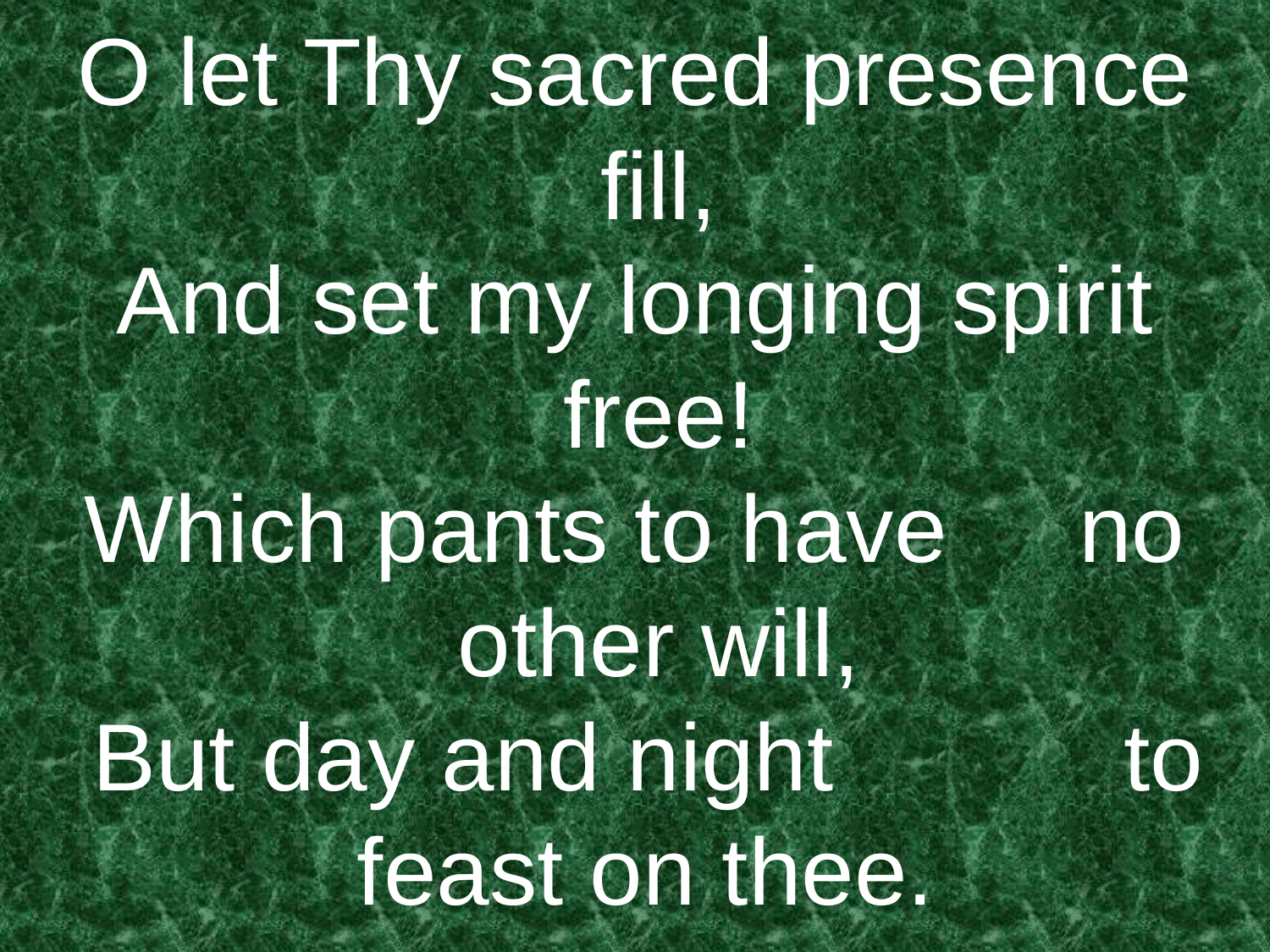

O let Thy sacred presence fill,
And set my longing spirit free!
Which pants to have     no other will,
 But day and night           to feast on thee.